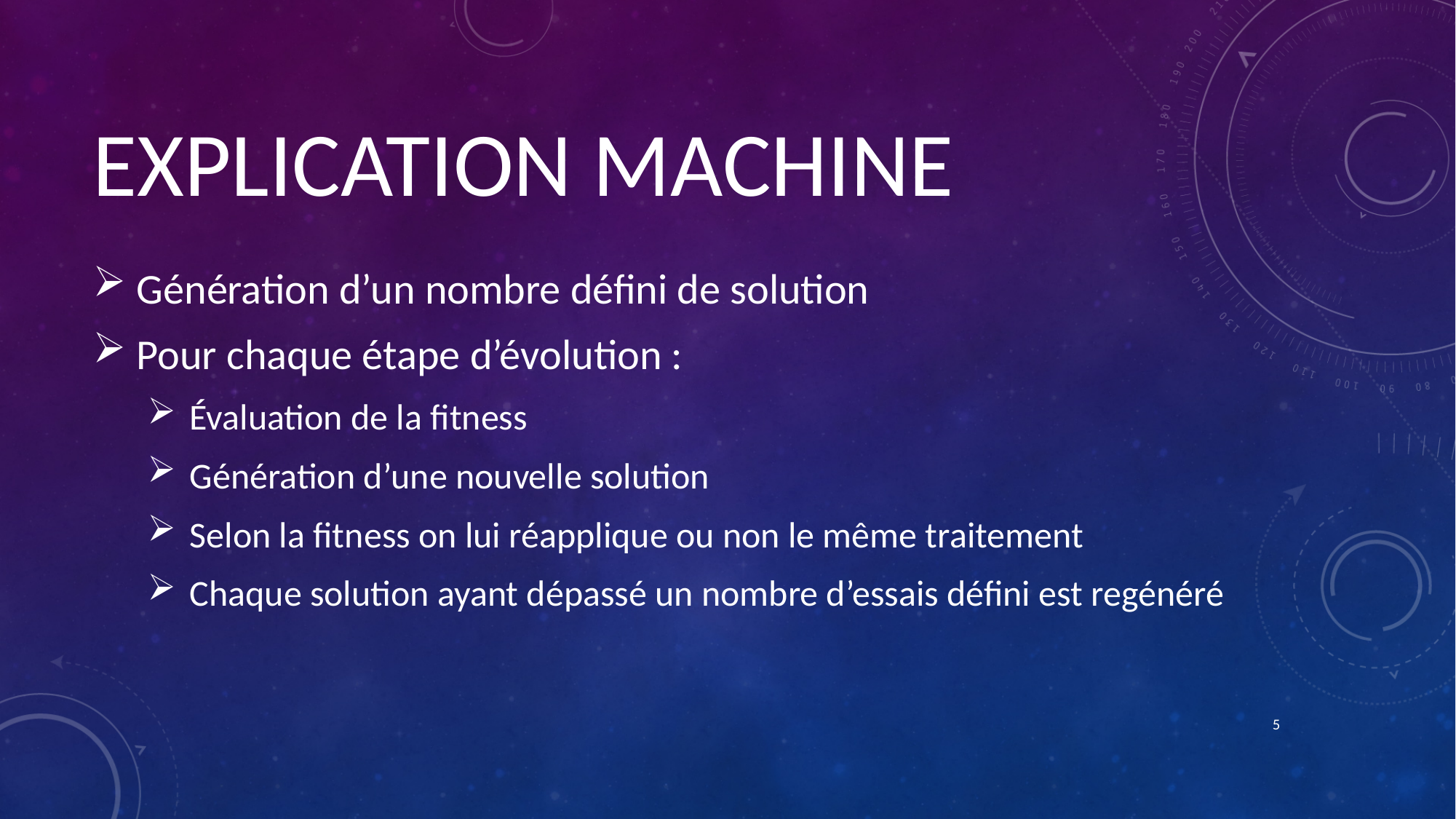

# Explication machine
 Génération d’un nombre défini de solution
 Pour chaque étape d’évolution :
 Évaluation de la fitness
 Génération d’une nouvelle solution
 Selon la fitness on lui réapplique ou non le même traitement
 Chaque solution ayant dépassé un nombre d’essais défini est regénéré

5